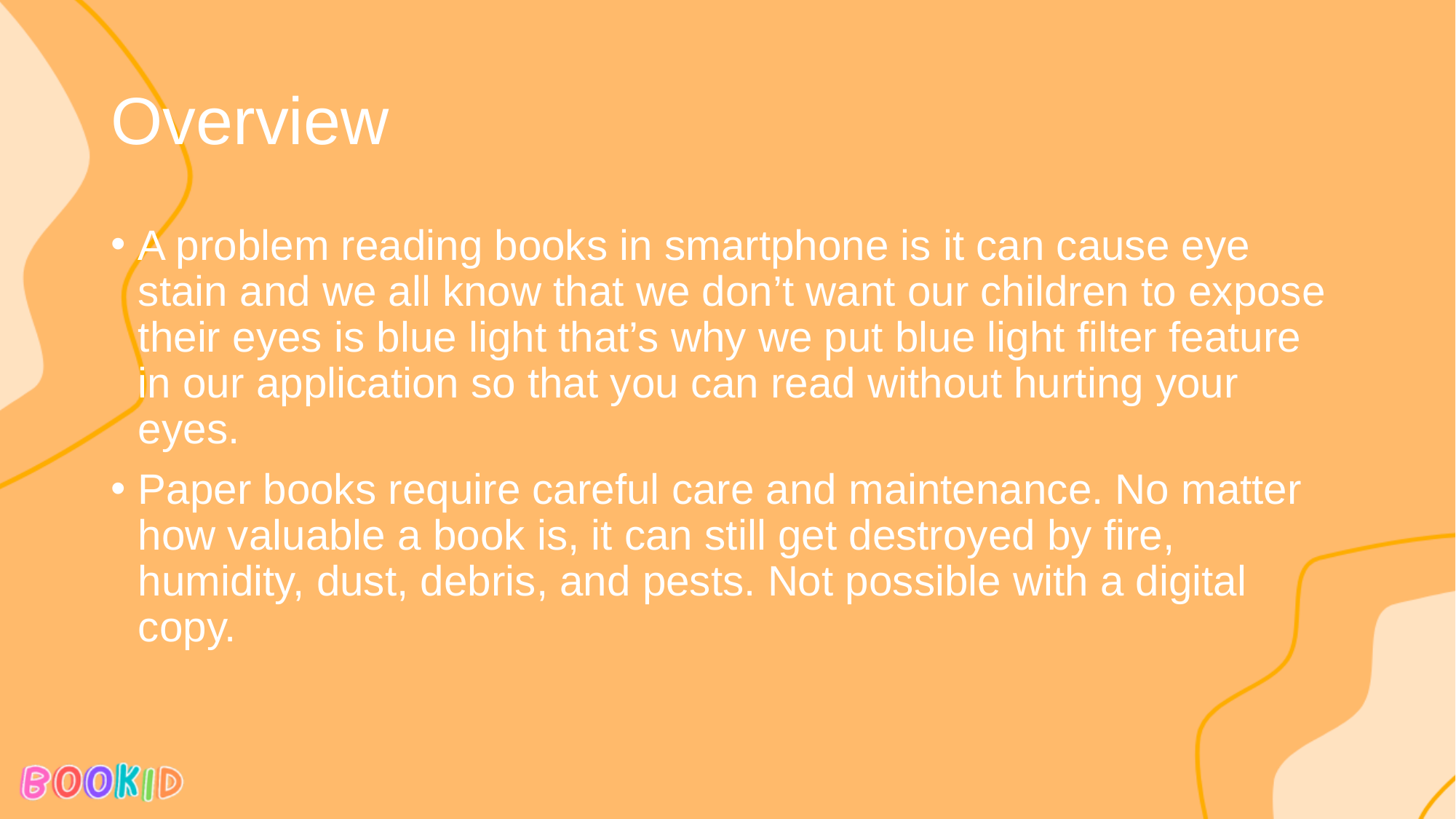

# Overview
A problem reading books in smartphone is it can cause eye stain and we all know that we don’t want our children to expose their eyes is blue light that’s why we put blue light filter feature in our application so that you can read without hurting your eyes.
Paper books require careful care and maintenance. No matter how valuable a book is, it can still get destroyed by fire, humidity, dust, debris, and pests. Not possible with a digital copy.